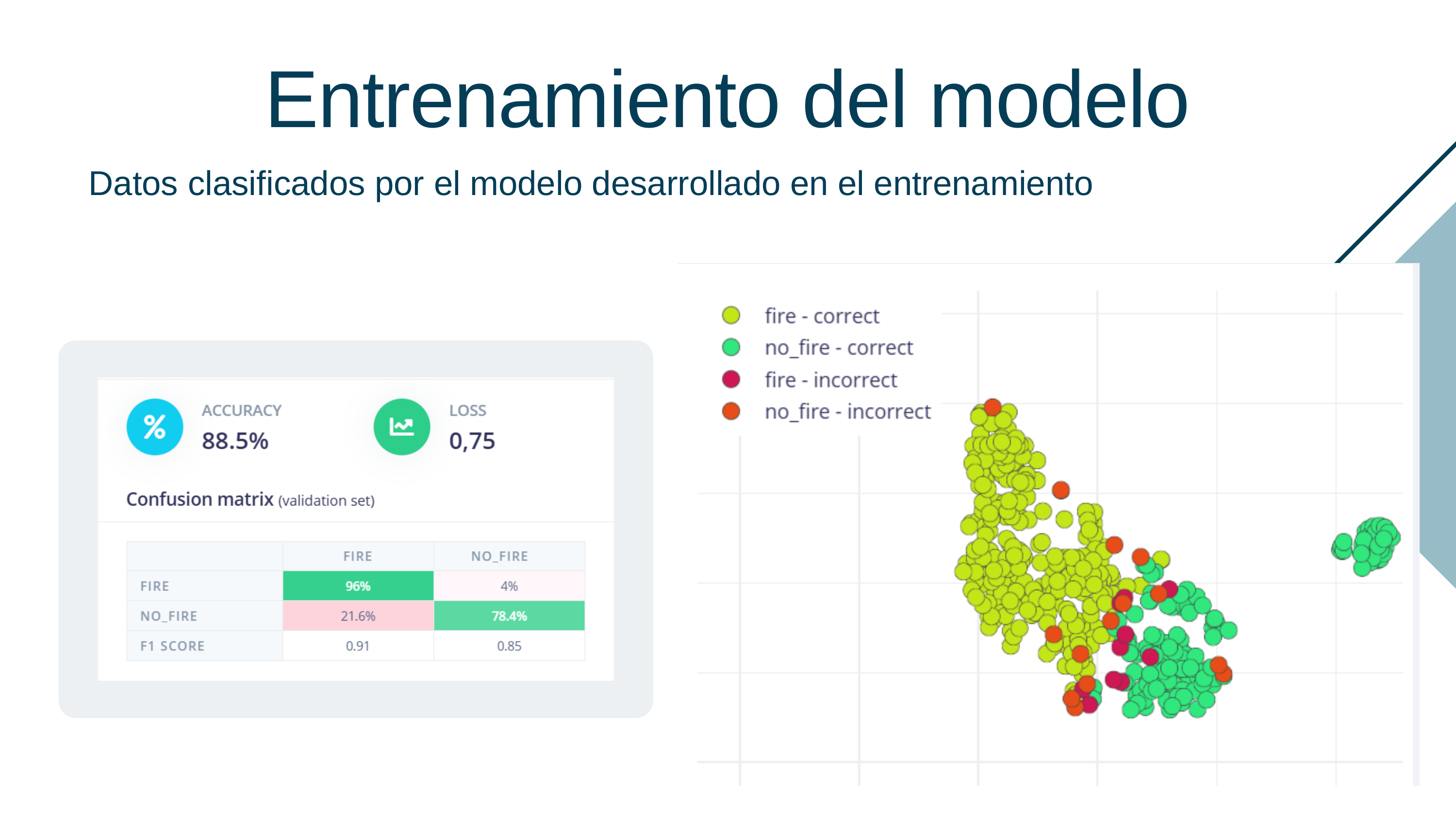

Entrenamiento del modelo

Datos clasificados por el modelo desarrollado en el entrenamiento